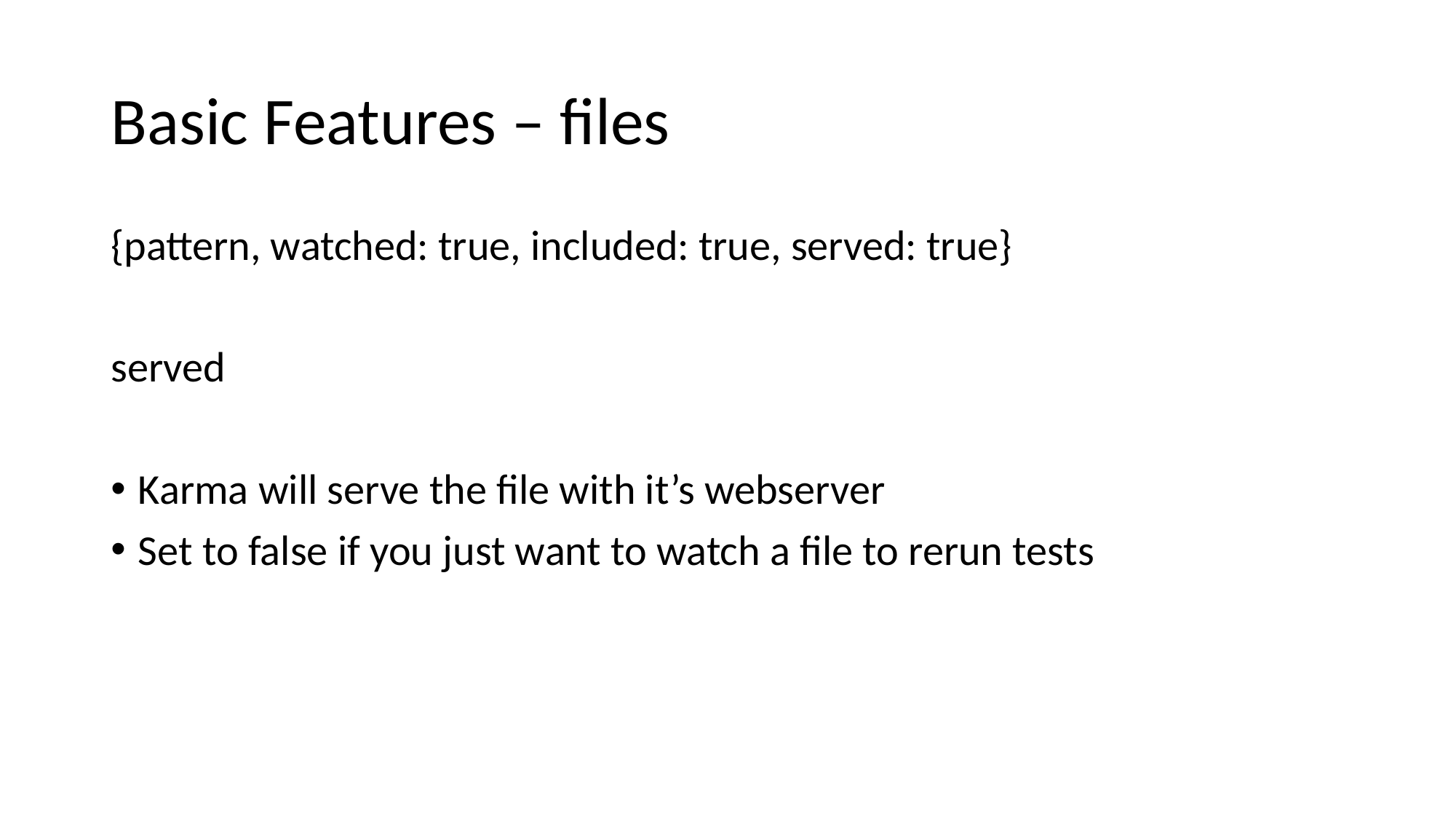

# Basic Features – files
{pattern, watched: true, included: true, served: true}

served

Karma will serve the file with it’s webserver
Set to false if you just want to watch a file to rerun tests